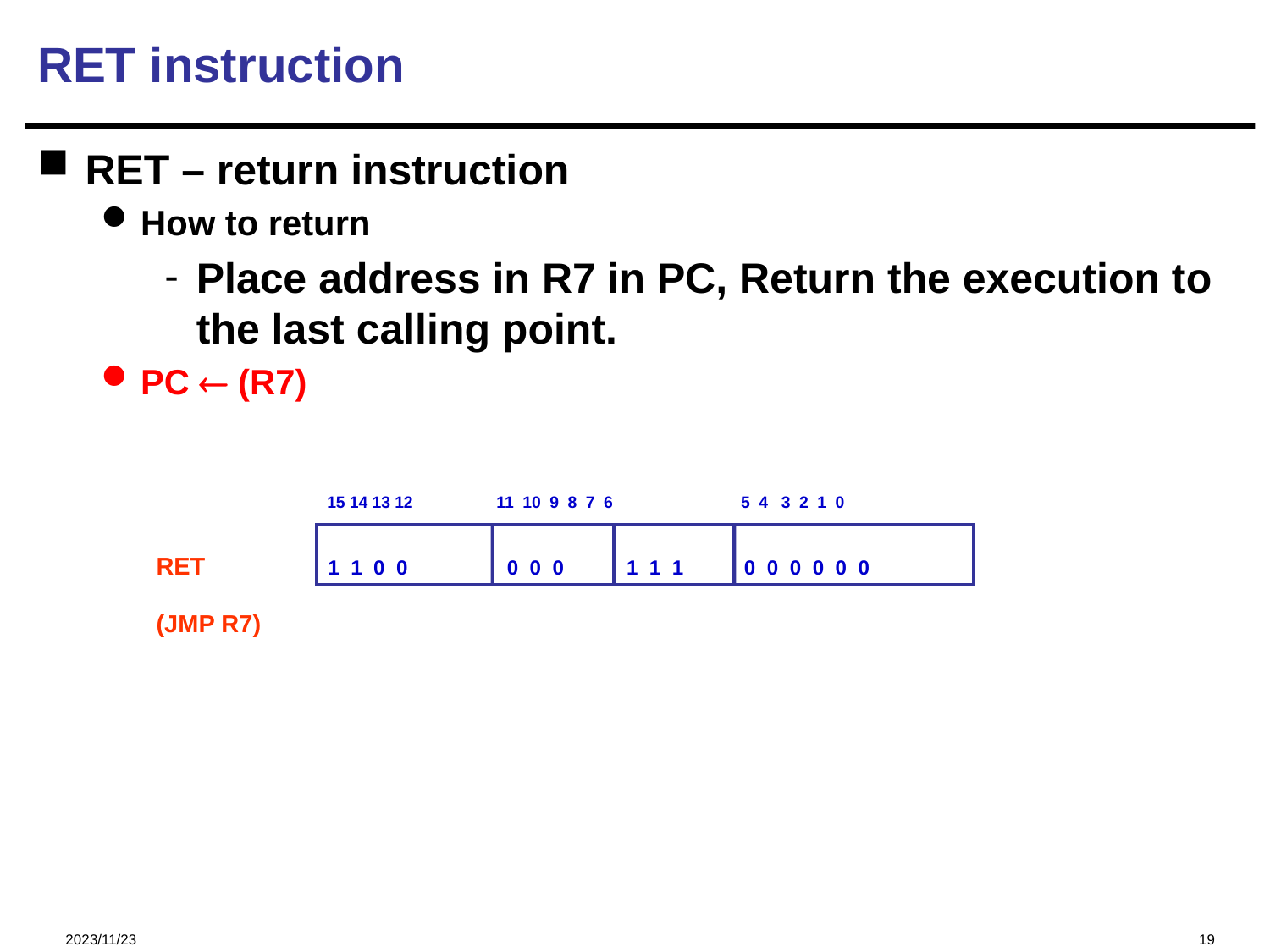

# RET instruction
RET – return instruction
How to return
Place address in R7 in PC, Return the execution to the last calling point.
PC ← (R7)

15 14 13 12
11  10  9  8  7  6
 5  4   3  2  1  0
RET
(JMP R7)
  1  1  0  0

0  0  0

1  1  1
0  0  0  0  0  0

2023/11/23
19